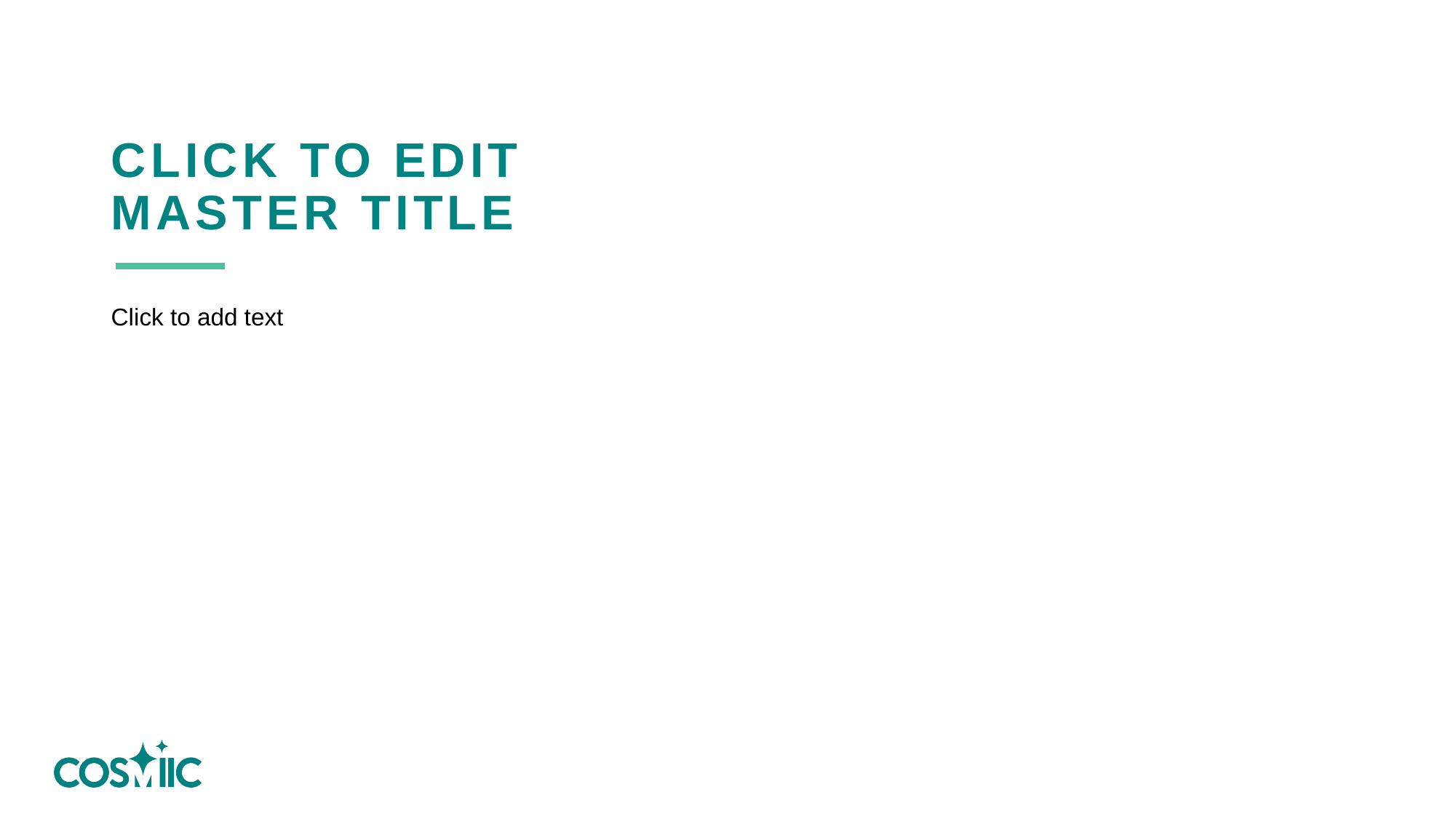

# CLICK TO EDIT MASTER TITLE
Click to add text